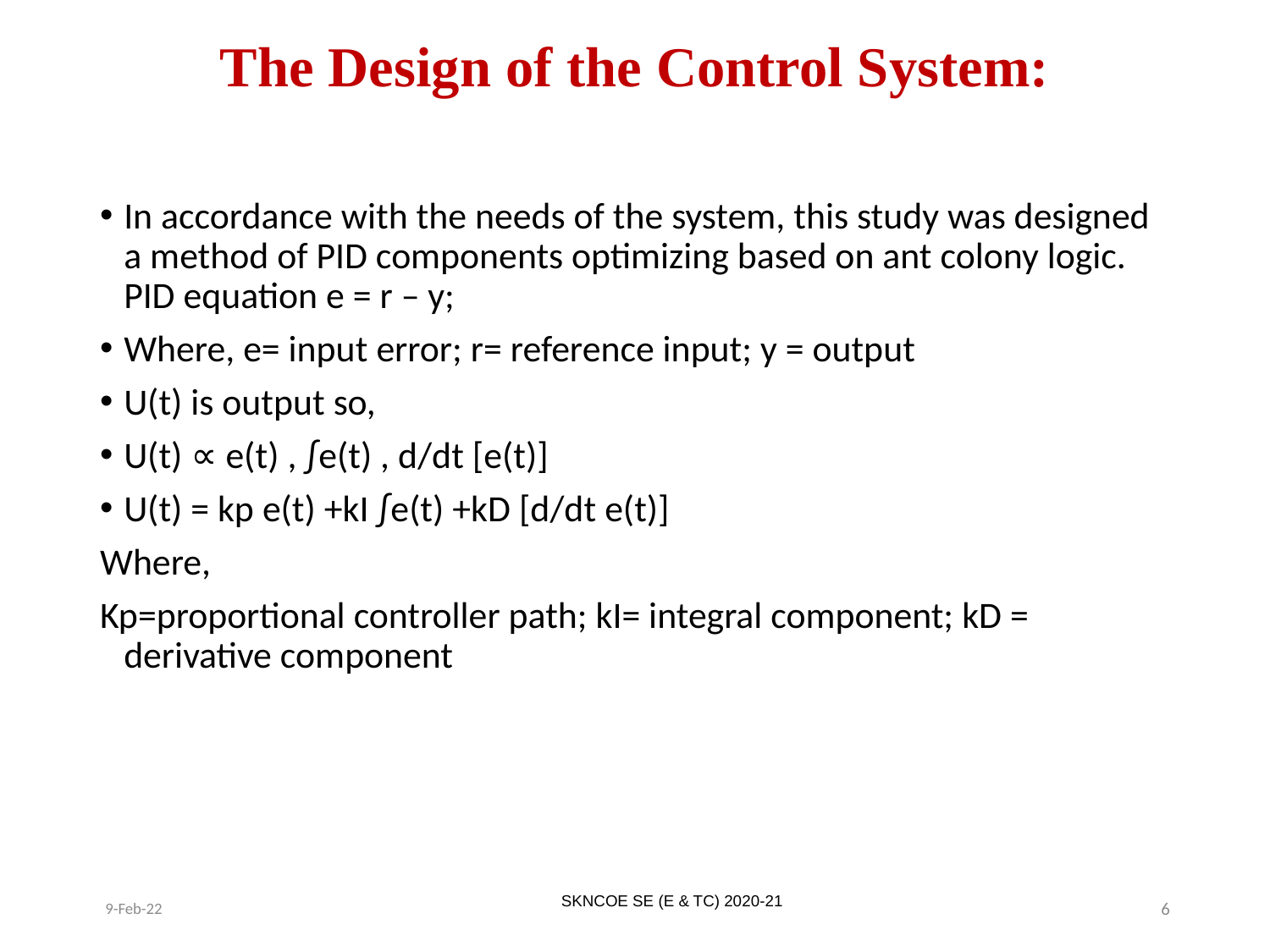

# The Design of the Control System:
In accordance with the needs of the system, this study was designed a method of PID components optimizing based on ant colony logic. PID equation e = r – y;
Where, e= input error; r= reference input; y = output
U(t) is output so,
U(t) ∝ e(t) , ∫e(t) , d/dt [e(t)]
U(t) = kp e(t) +kI ∫e(t) +kD [d/dt e(t)]
Where,
Kp=proportional controller path; kI= integral component; kD = derivative component
SKNCOE SE (E & TC) 2020-21
9-Feb-22
6